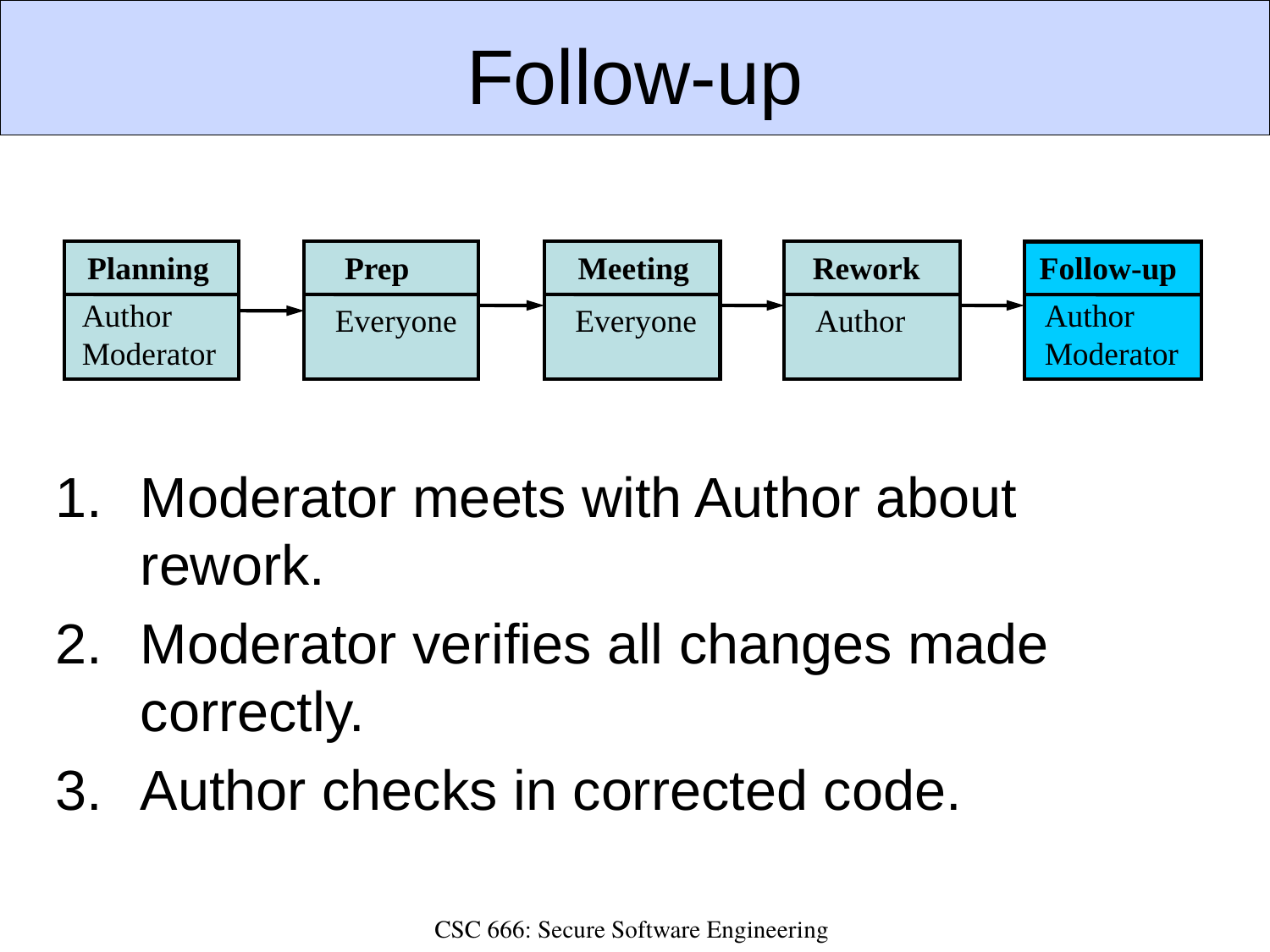

# Follow-up

Planning
Author
Moderator

Prep

Everyone

Meeting

Everyone

Rework

Author

Follow-up

Author
Moderator

Moderator meets with Author about rework.
Moderator verifies all changes made correctly.
Author checks in corrected code.
CSC 666: Secure Software Engineering